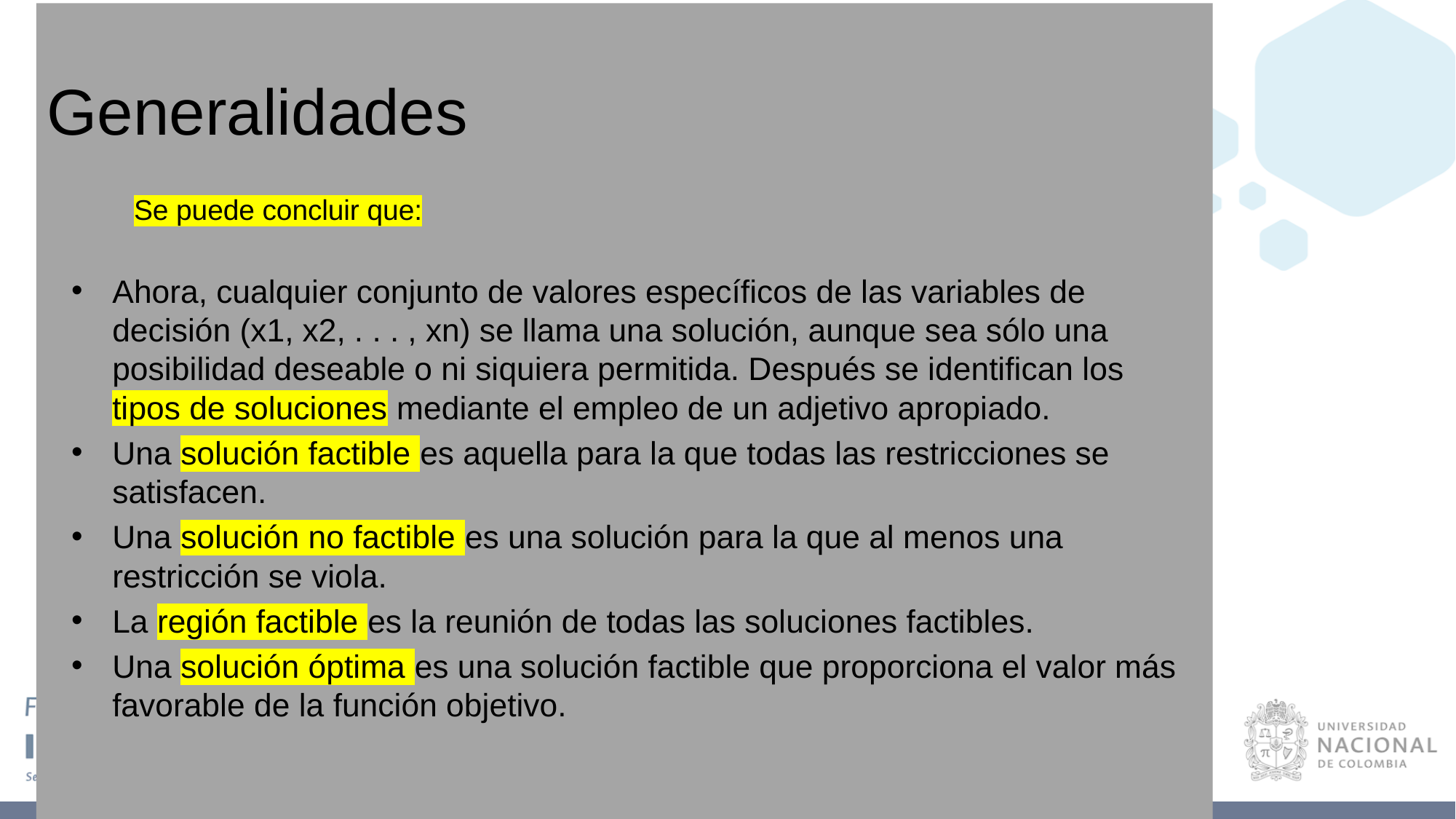

Generalidades
    Se puede concluir que:

Ahora, cualquier conjunto de valores específicos de las variables de decisión (x1, x2, . . . , xn) se llama una solución, aunque sea sólo una posibilidad deseable o ni siquiera permitida. Después se identifican los tipos de soluciones mediante el empleo de un adjetivo apropiado.
Una solución factible es aquella para la que todas las restricciones se satisfacen.
Una solución no factible es una solución para la que al menos una restricción se viola.
La región factible es la reunión de todas las soluciones factibles.
Una solución óptima es una solución factible que proporciona el valor más favorable de la función objetivo.